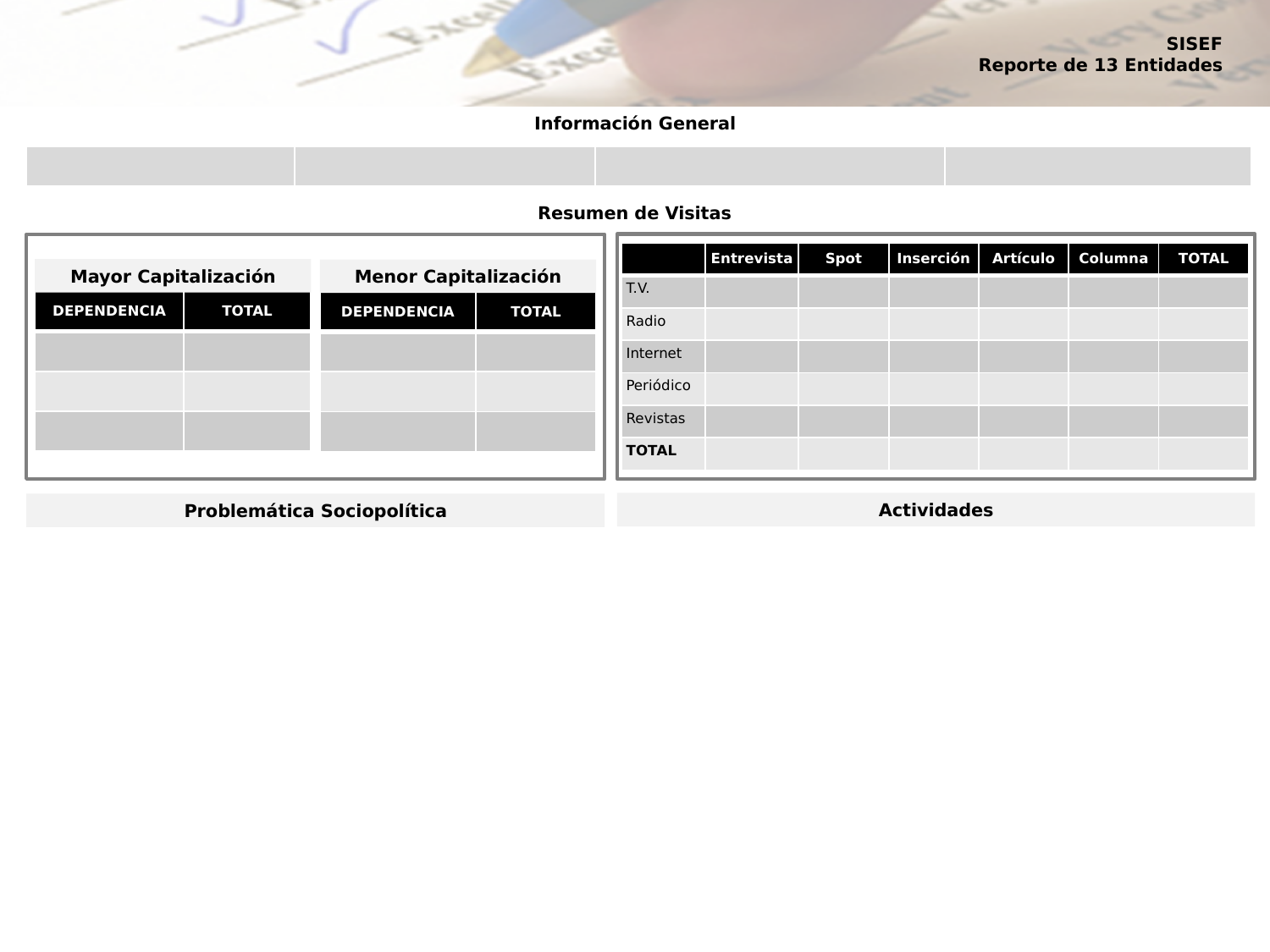

Información General
|  |  |  |  |
| --- | --- | --- | --- |
Resumen de Visitas

|  | Entrevista | Spot | Inserción | Artículo | Columna | TOTAL |
| --- | --- | --- | --- | --- | --- | --- |
| T.V. |  |  |  |  |  |  |
| Radio |  |  |  |  |  |  |
| Internet |  |  |  |  |  |  |
| Periódico |  |  |  |  |  |  |
| Revistas |  |  |  |  |  |  |
| TOTAL |  |  |  |  |  |  |
Mayor Capitalización
Menor Capitalización
| DEPENDENCIA | TOTAL |
| --- | --- |
|  |  |
|  |  |
|  |  |
| DEPENDENCIA | TOTAL |
| --- | --- |
|  |  |
|  |  |
|  |  |
Actividades
Problemática Sociopolítica